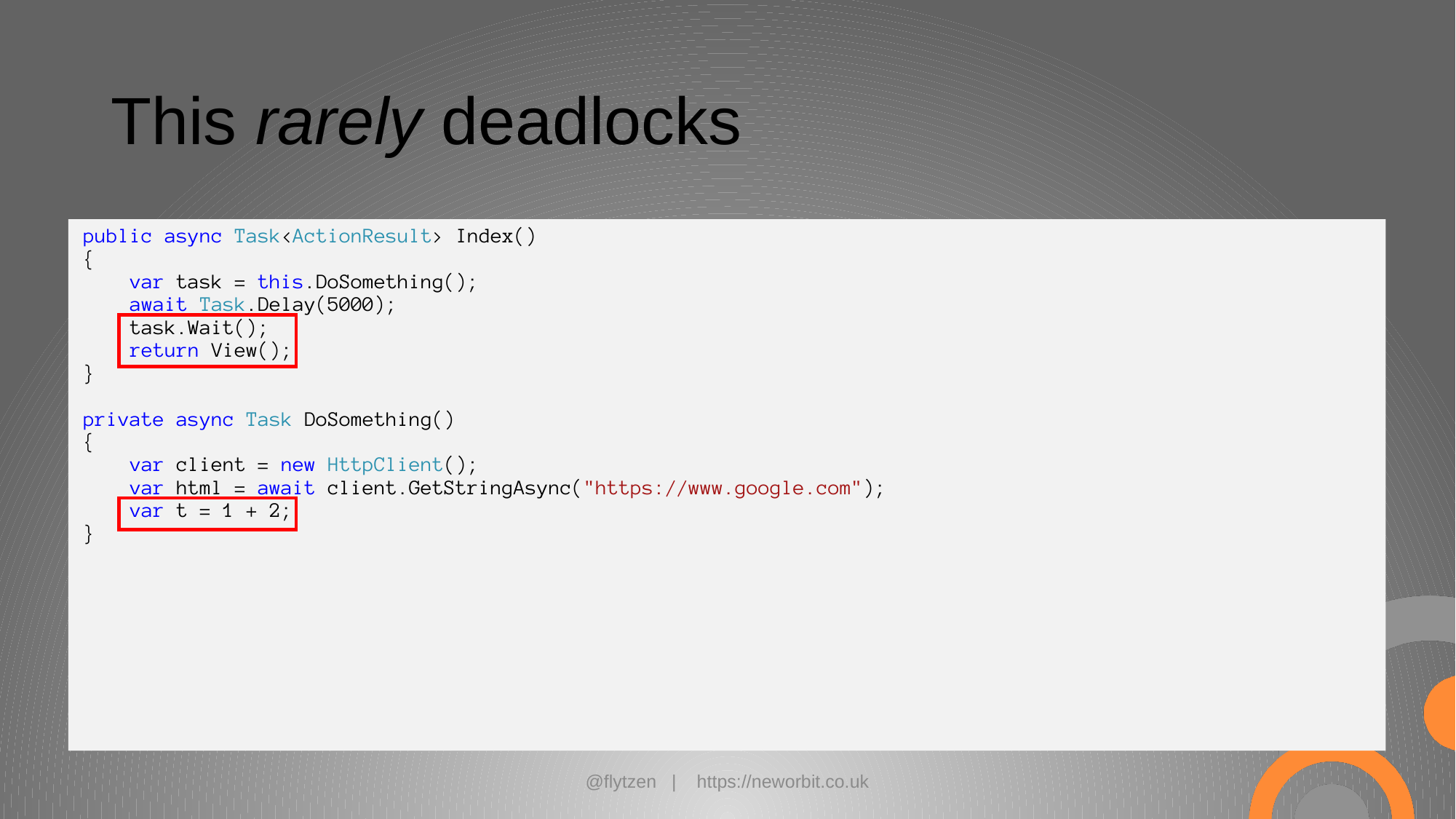

# This rarely deadlocks
public async Task<ActionResult> Index()
{
    var task = this.DoSomething();
    await Task.Delay(5000);
    task.Wait();
    return View();
}

private async Task DoSomething()
{
    var client = new HttpClient();
    var html = await client.GetStringAsync("https://www.google.com");
    var t = 1 + 2;
}

@flytzen   |    https://neworbit.co.uk